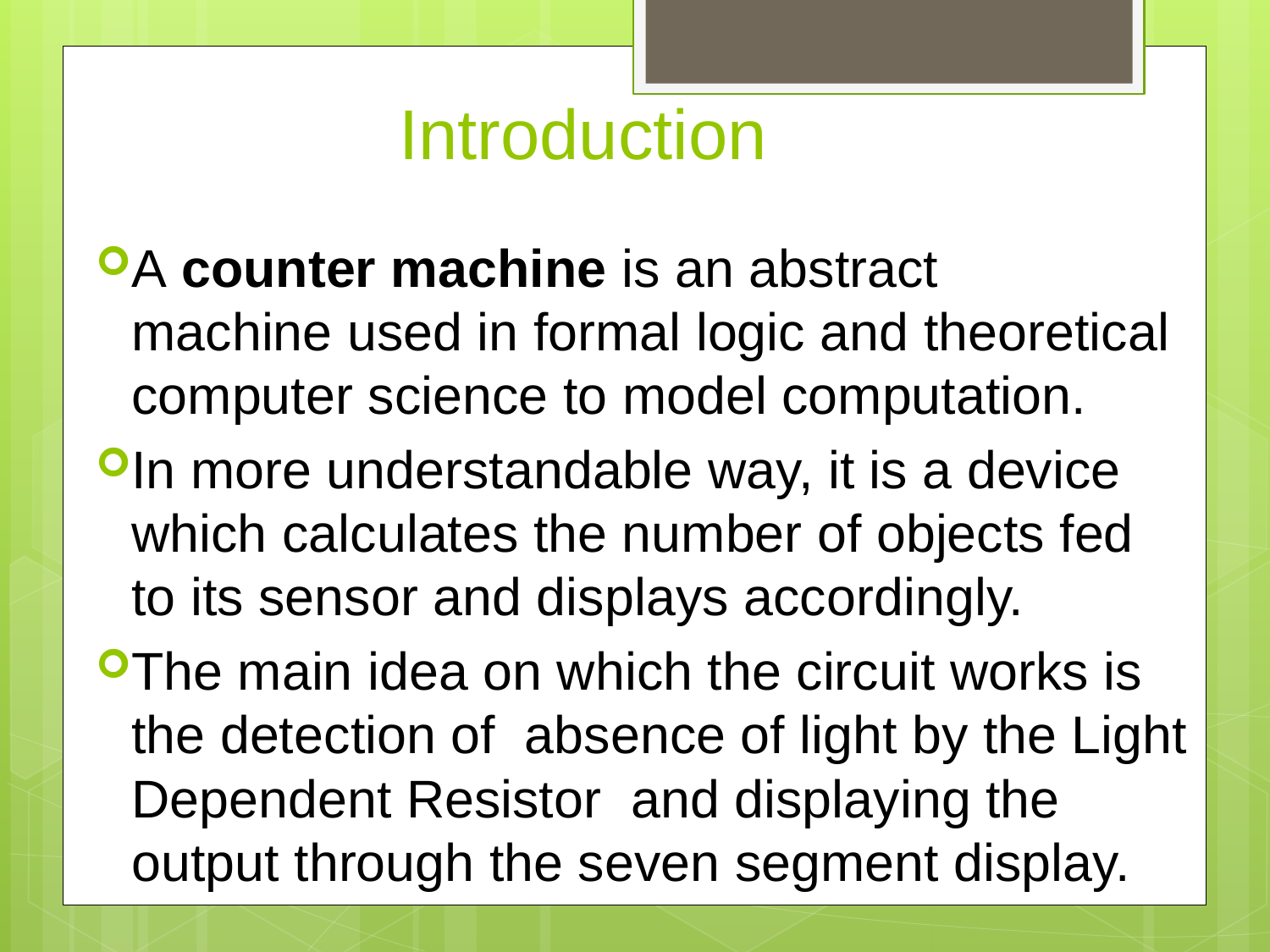

# Introduction

A counter machine is an abstract machine used in formal logic and theoretical computer science to model computation.
In more understandable way, it is a device which calculates the number of objects fed to its sensor and displays accordingly.
The main idea on which the circuit works is the detection of  absence of light by the Light Dependent Resistor  and displaying the output through the seven segment display.